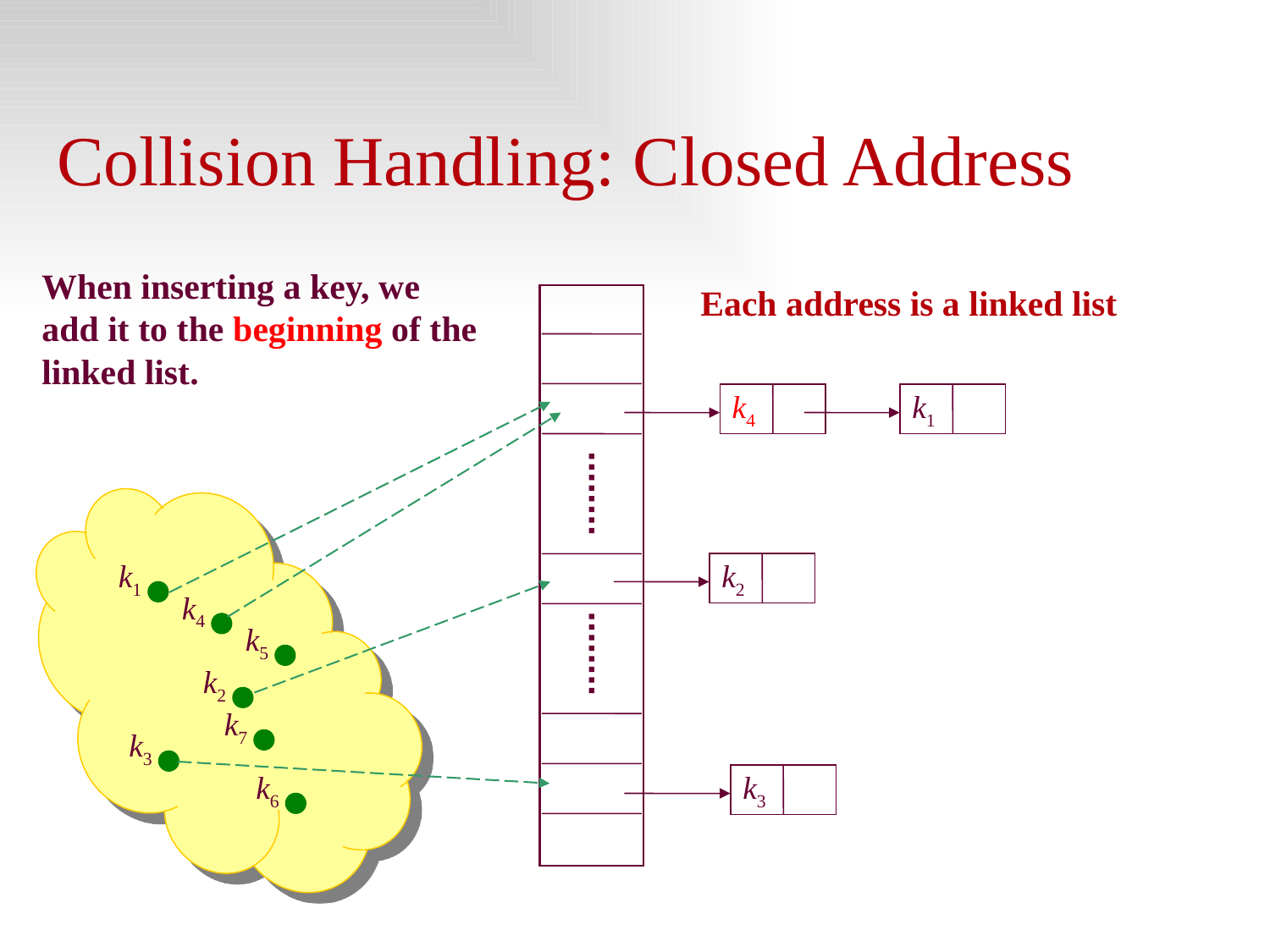

# Collision Handling: Closed Address
When inserting a key, we add it to the beginning of the linked list.
Each address is a linked list

k4

k1

k1

k2

k4

k5

k2

k7

k3

k6

k3